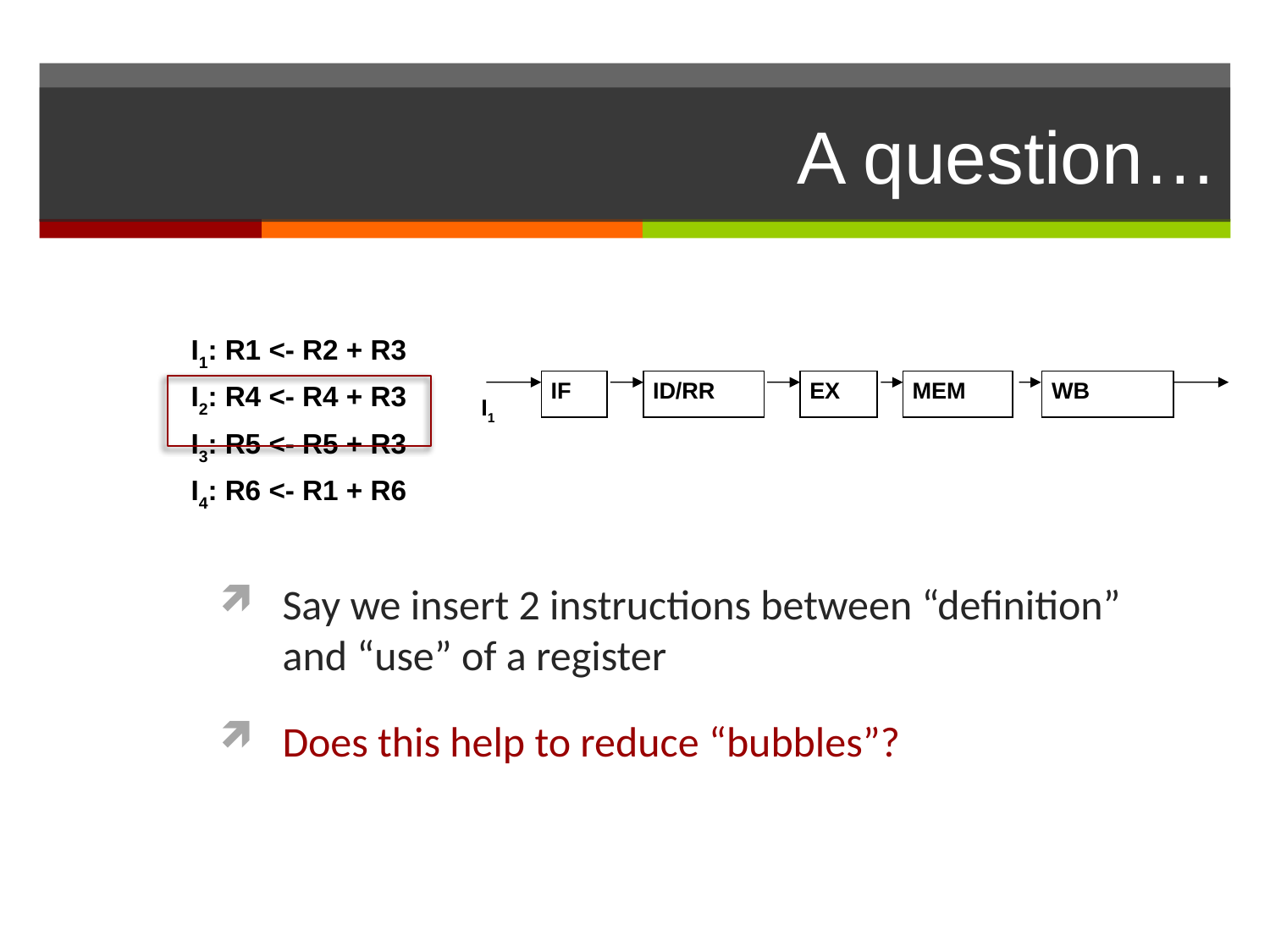

# A question…

	I1: R1 <- R2 + R3
	I2: R4 <- R4 + R3
	I3: R5 <- R5 + R3
	I4: R6 <- R1 + R6

IF
ID/RR
EX
MEM
WB

I1

Say we insert 2 instructions between “definition” and “use” of a register
Does this help to reduce “bubbles”?